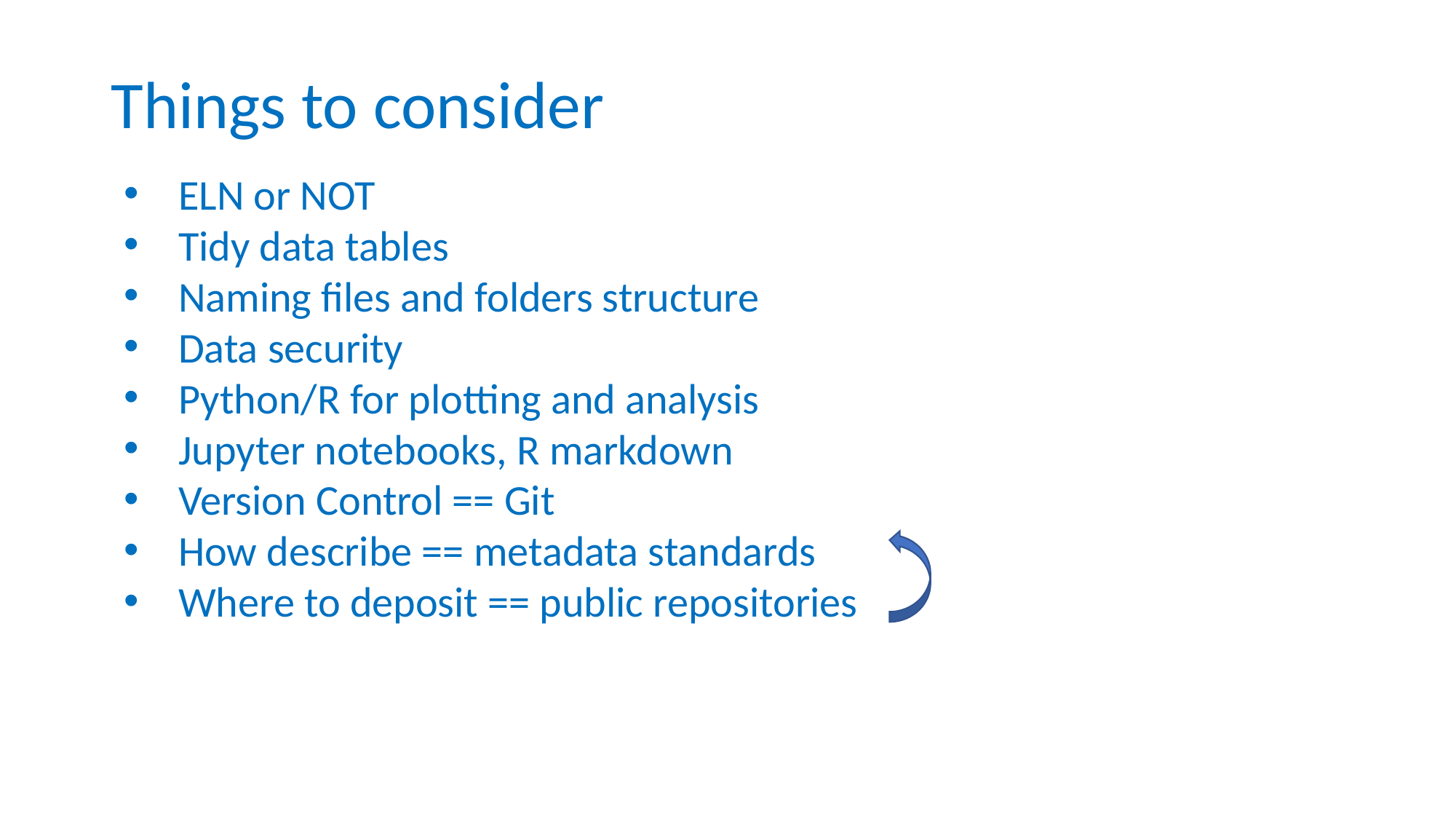

# Things to consider
ELN or NOT
Tidy data tables
Naming files and folders structure
Data security
Python/R for plotting and analysis
Jupyter notebooks, R markdown
Version Control == Git
How describe == metadata standards
Where to deposit == public repositories